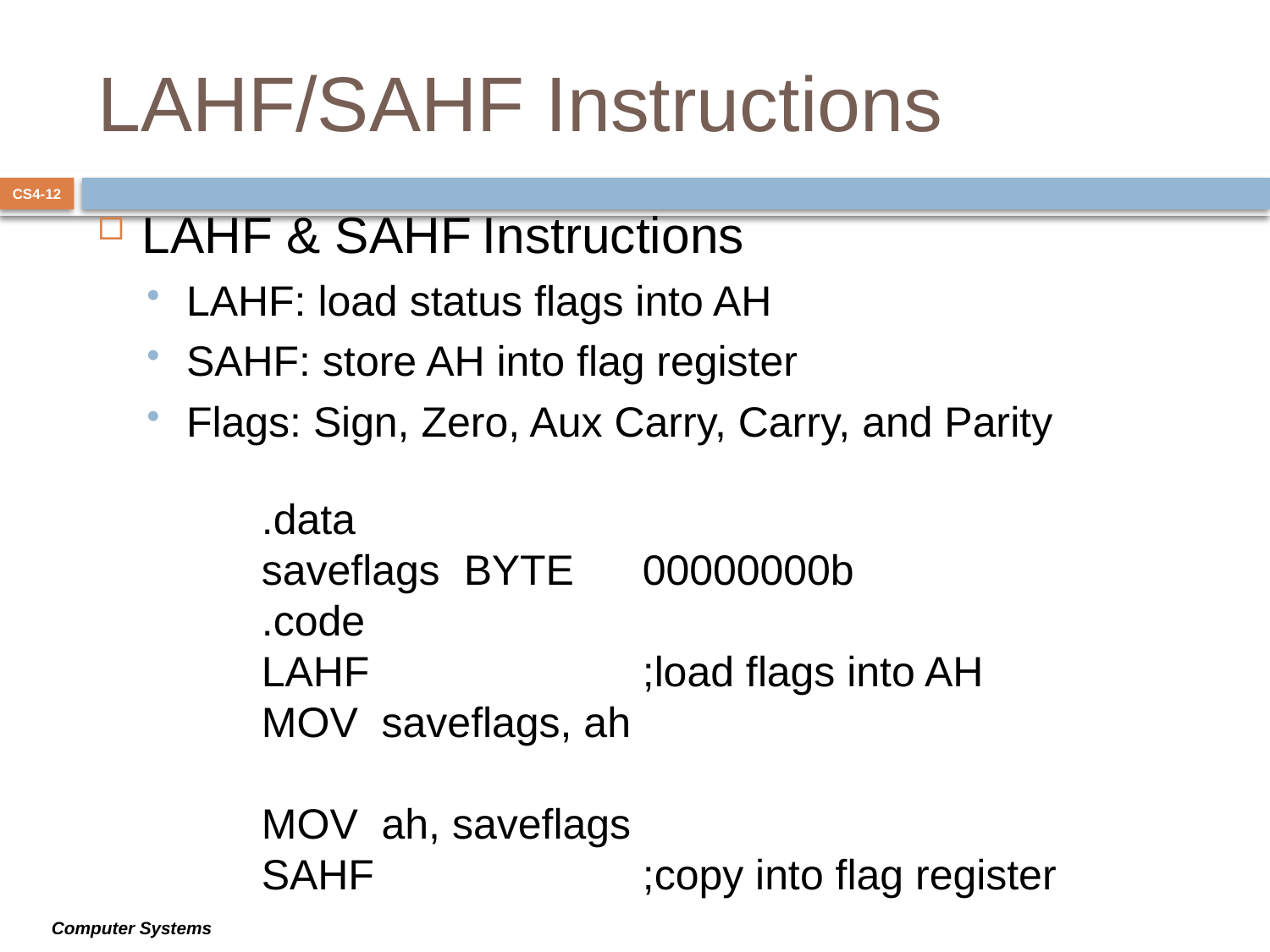

# LAHF/SAHF Instructions
CS4-12
LAHF & SAHF Instructions
LAHF: load status flags into AH
SAHF: store AH into flag register
Flags: Sign, Zero, Aux Carry, Carry, and Parity

.data
saveflags  BYTE 	00000000b
.code
LAHF			;load flags into AH
MOV  saveflags, ah

MOV  ah, saveflags
SAHF			;copy into flag register